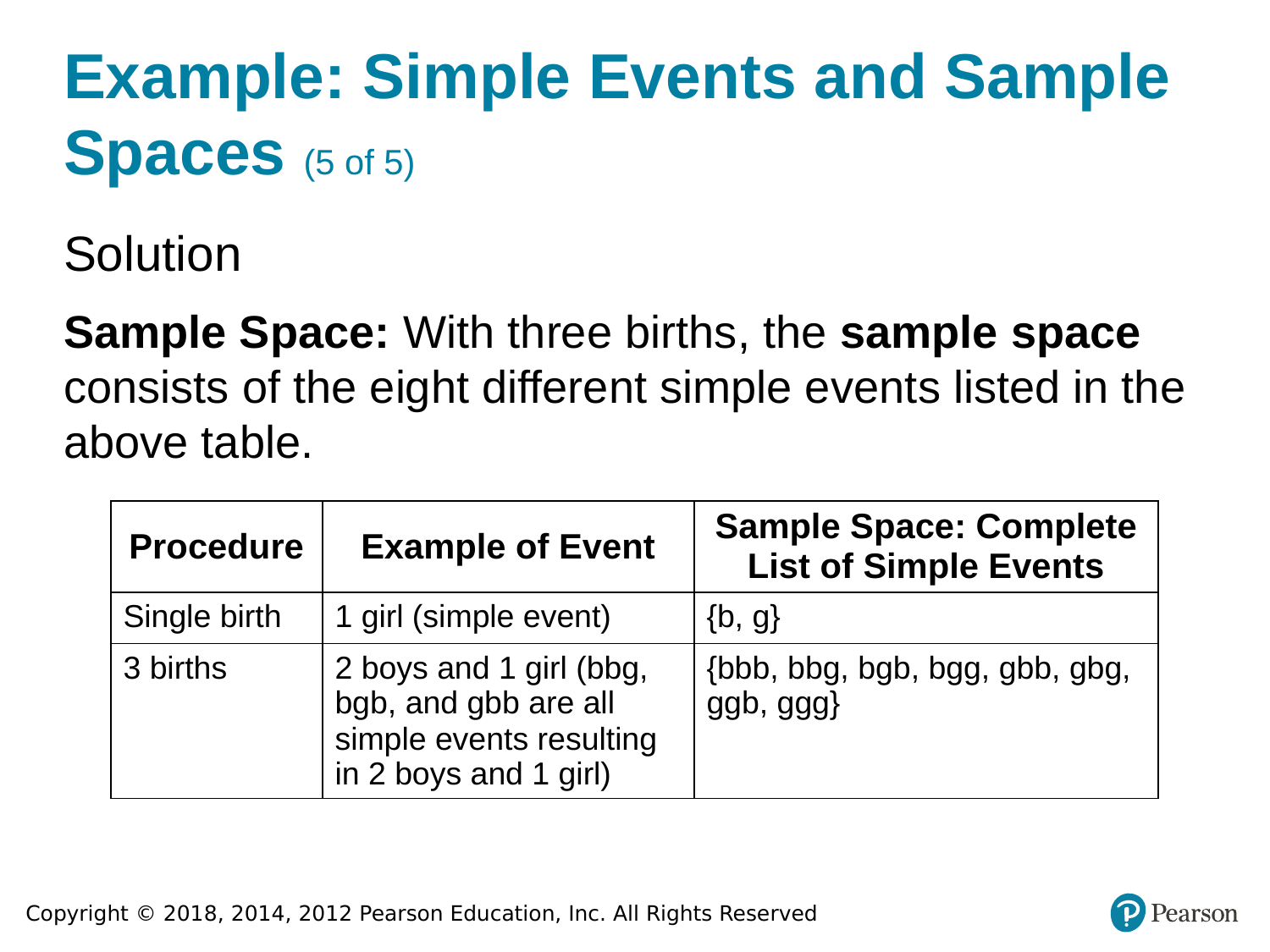

# Example: Simple Events and Sample Spaces (5 of 5)
Solution
Sample Space: With three births, the sample space consists of the eight different simple events listed in the above table.
| Procedure | Example of Event | Sample Space: Complete List of Simple Events |
| --- | --- | --- |
| Single birth | 1 girl (simple event) | {b, g} |
| 3 births | 2 boys and 1 girl (bbg, bgb, and gbb are all simple events resulting in 2 boys and 1 girl) | {bbb, bbg, bgb, bgg, gbb, gbg, ggb, ggg} |